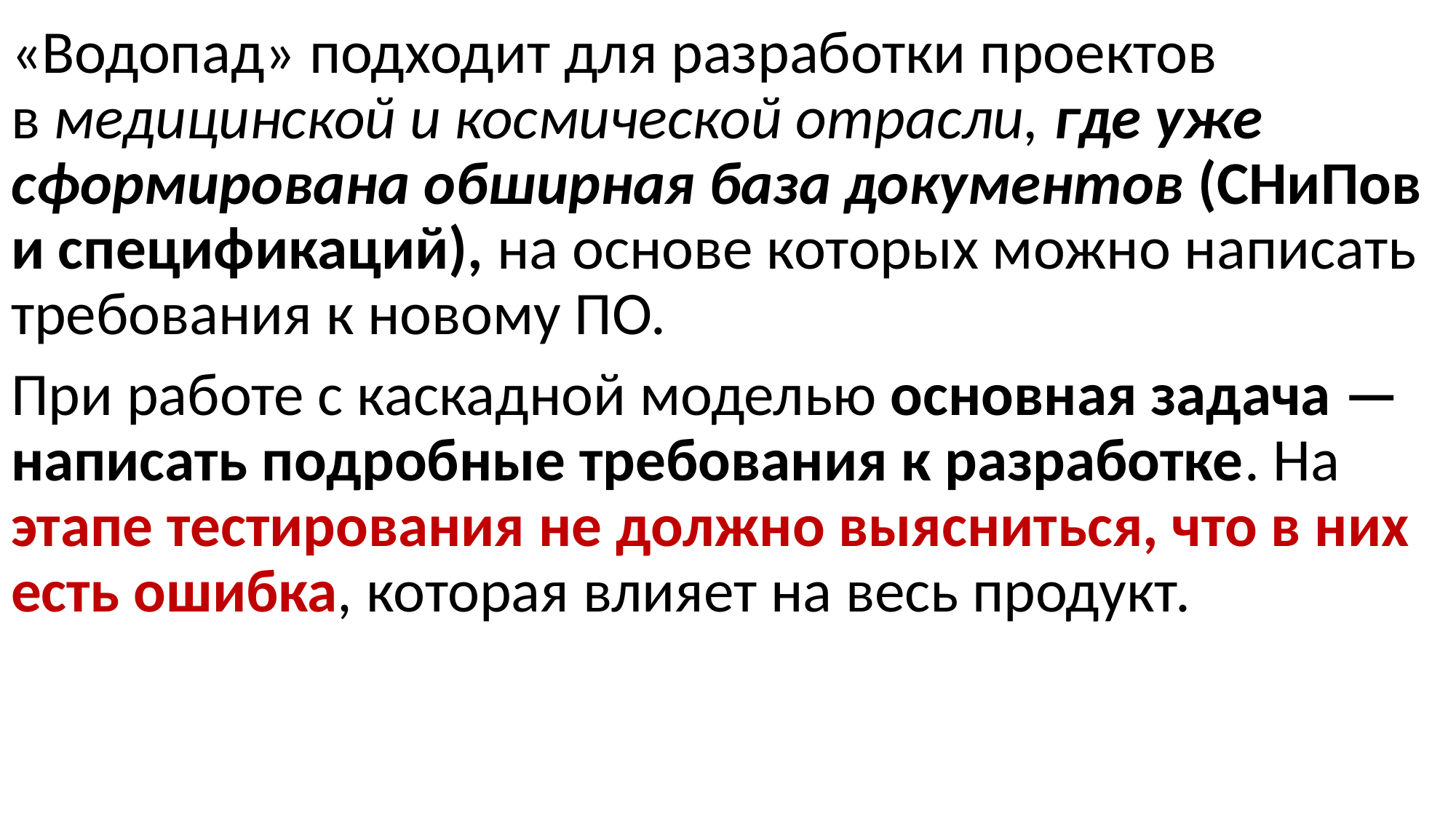

«Водопад» подходит для разработки проектов в медицинской и космической отрасли, где уже сформирована обширная база документов (СНиПов и спецификаций), на основе которых можно написать требования к новому ПО.
При работе с каскадной моделью основная задача — написать подробные требования к разработке. На этапе тестирования не должно выясниться, что в них есть ошибка, которая влияет на весь продукт.